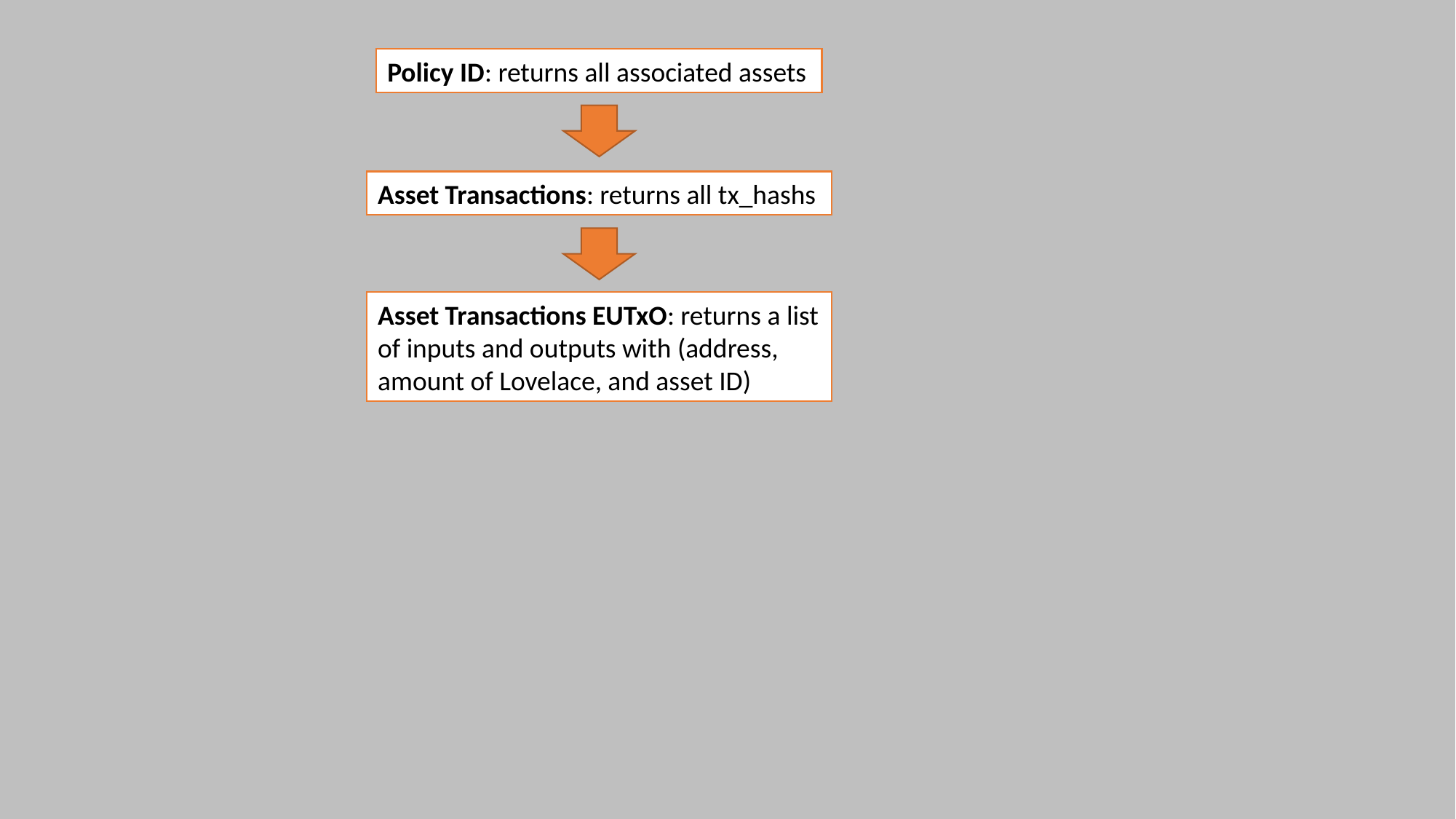

Policy ID: returns all associated assets

Asset Transactions: returns all tx_hashs

Asset Transactions EUTxO: returns a list of inputs and outputs with (address, amount of Lovelace, and asset ID)